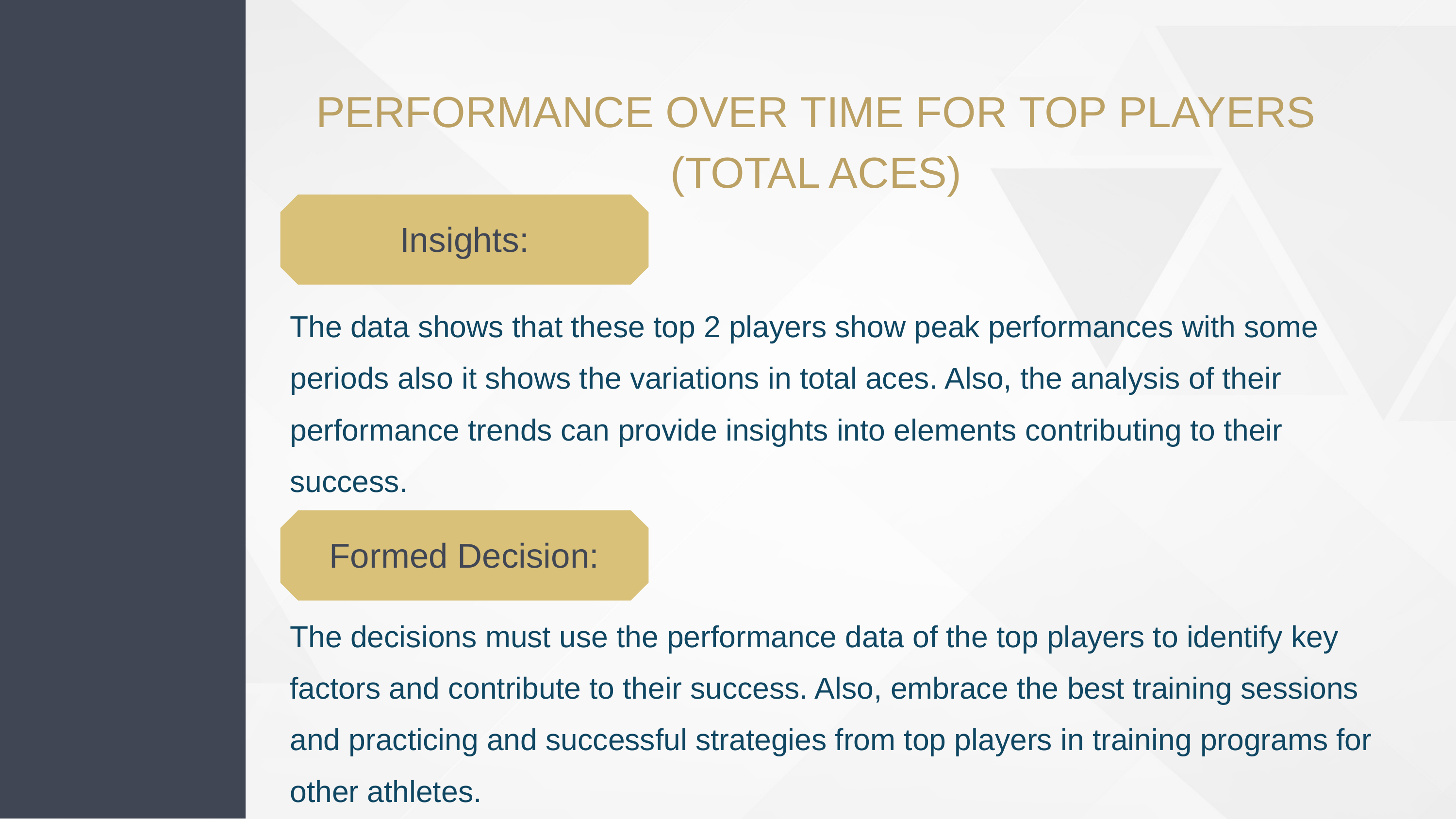

PERFORMANCE OVER TIME FOR TOP PLAYERS (TOTAL ACES)

Insights:
The data shows that these top 2 players show peak performances with some periods also it shows the variations in total aces. Also, the analysis of their performance trends can provide insights into elements contributing to their success.

Formed Decision:
The decisions must use the performance data of the top players to identify key factors and contribute to their success. Also, embrace the best training sessions and practicing and successful strategies from top players in training programs for other athletes.